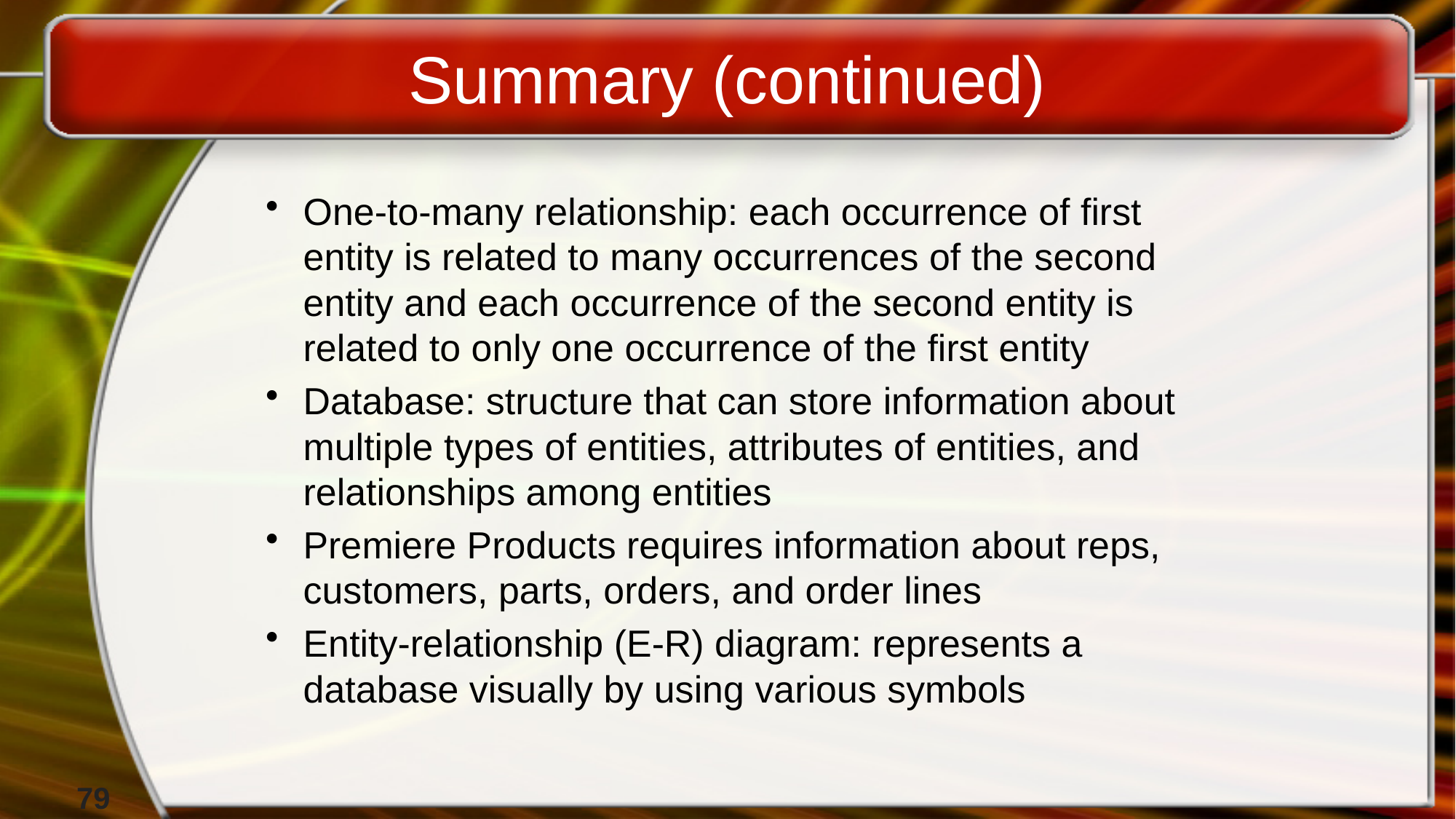

# Summary (continued)
One-to-many relationship: each occurrence of first entity is related to many occurrences of the second entity and each occurrence of the second entity is related to only one occurrence of the first entity
Database: structure that can store information about multiple types of entities, attributes of entities, and relationships among entities
Premiere Products requires information about reps, customers, parts, orders, and order lines
Entity-relationship (E-R) diagram: represents a database visually by using various symbols
79